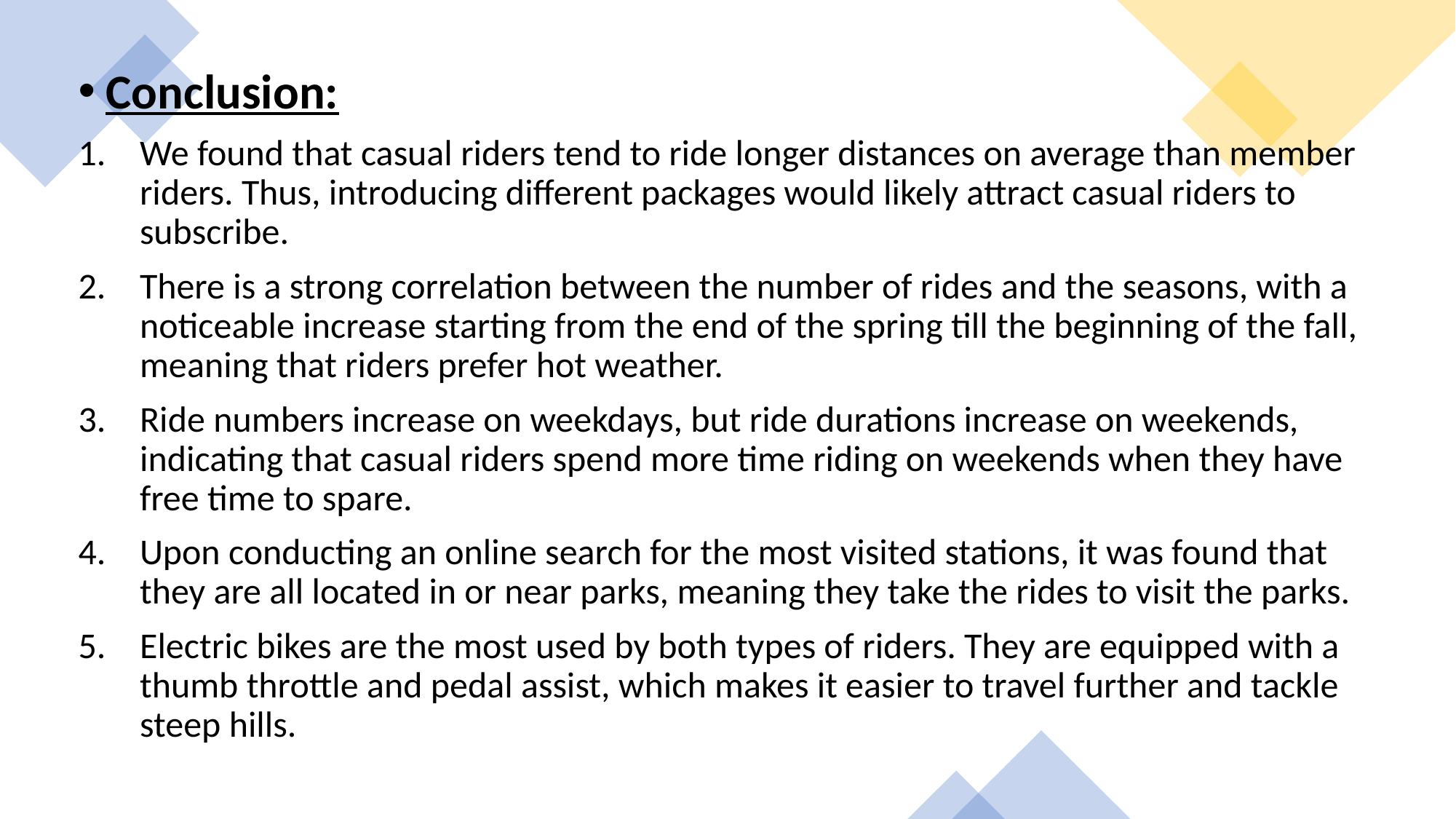

Conclusion:
We found that casual riders tend to ride longer distances on average than member riders. Thus, introducing different packages would likely attract casual riders to subscribe.
There is a strong correlation between the number of rides and the seasons, with a noticeable increase starting from the end of the spring till the beginning of the fall, meaning that riders prefer hot weather.
Ride numbers increase on weekdays, but ride durations increase on weekends, indicating that casual riders spend more time riding on weekends when they have free time to spare.
Upon conducting an online search for the most visited stations, it was found that they are all located in or near parks, meaning they take the rides to visit the parks.
Electric bikes are the most used by both types of riders. They are equipped with a thumb throttle and pedal assist, which makes it easier to travel further and tackle steep hills.